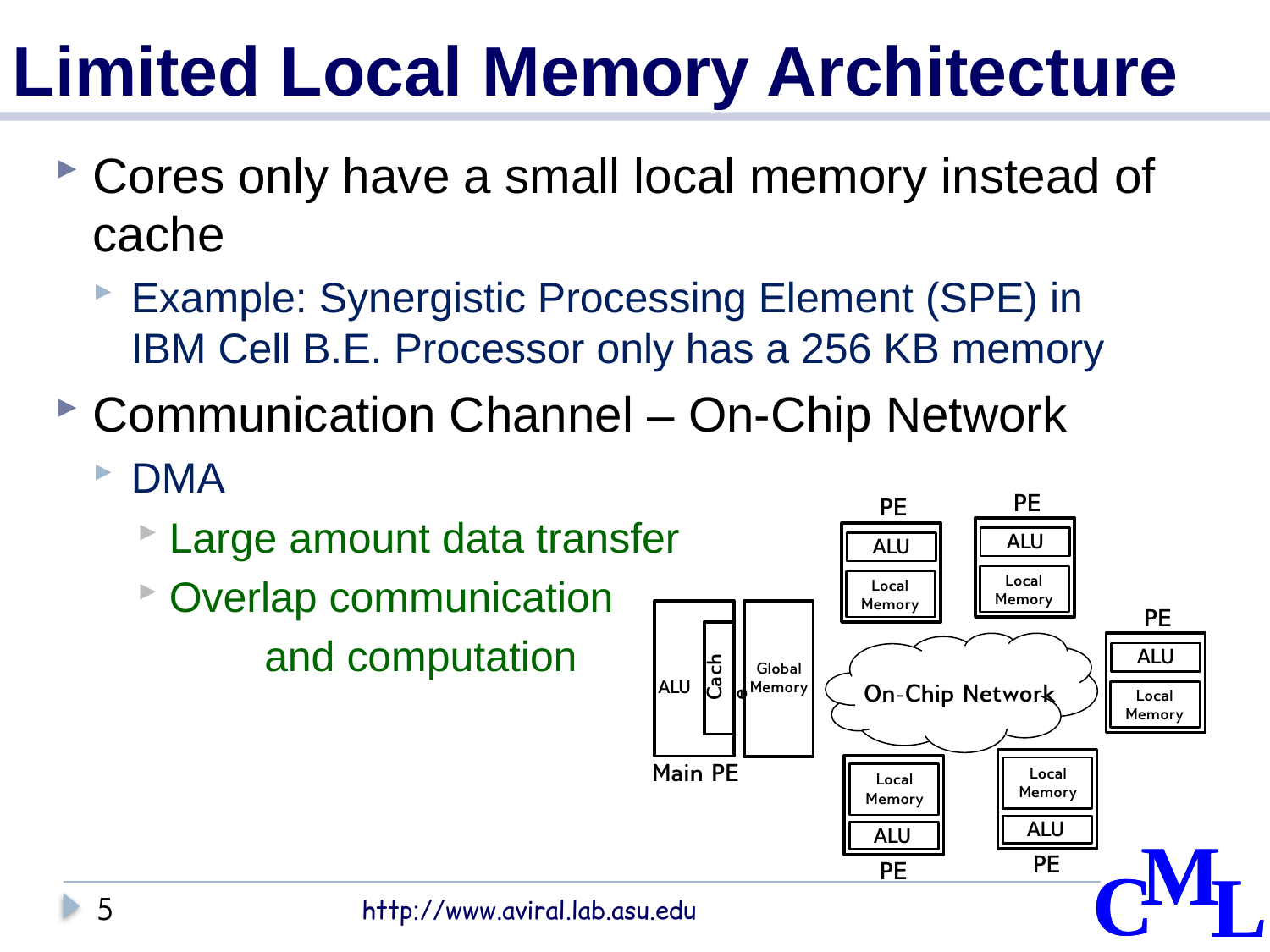

# Limited Local Memory Architecture
Cores only have a small local memory instead of cache
Example: Synergistic Processing Element (SPE) in IBM Cell B.E. Processor only has a 256 KB memory
Communication Channel – On-Chip Network
DMA
Large amount data transfer
Overlap communication
	and computation

PE
PE

ALU

ALU

Local Memory

Local Memory

PE

Cache

ALU

Global Memory
ALU
On-Chip Network

Local Memory

Main PE

Local Memory

Local Memory

ALU

ALU
PE
PE
5